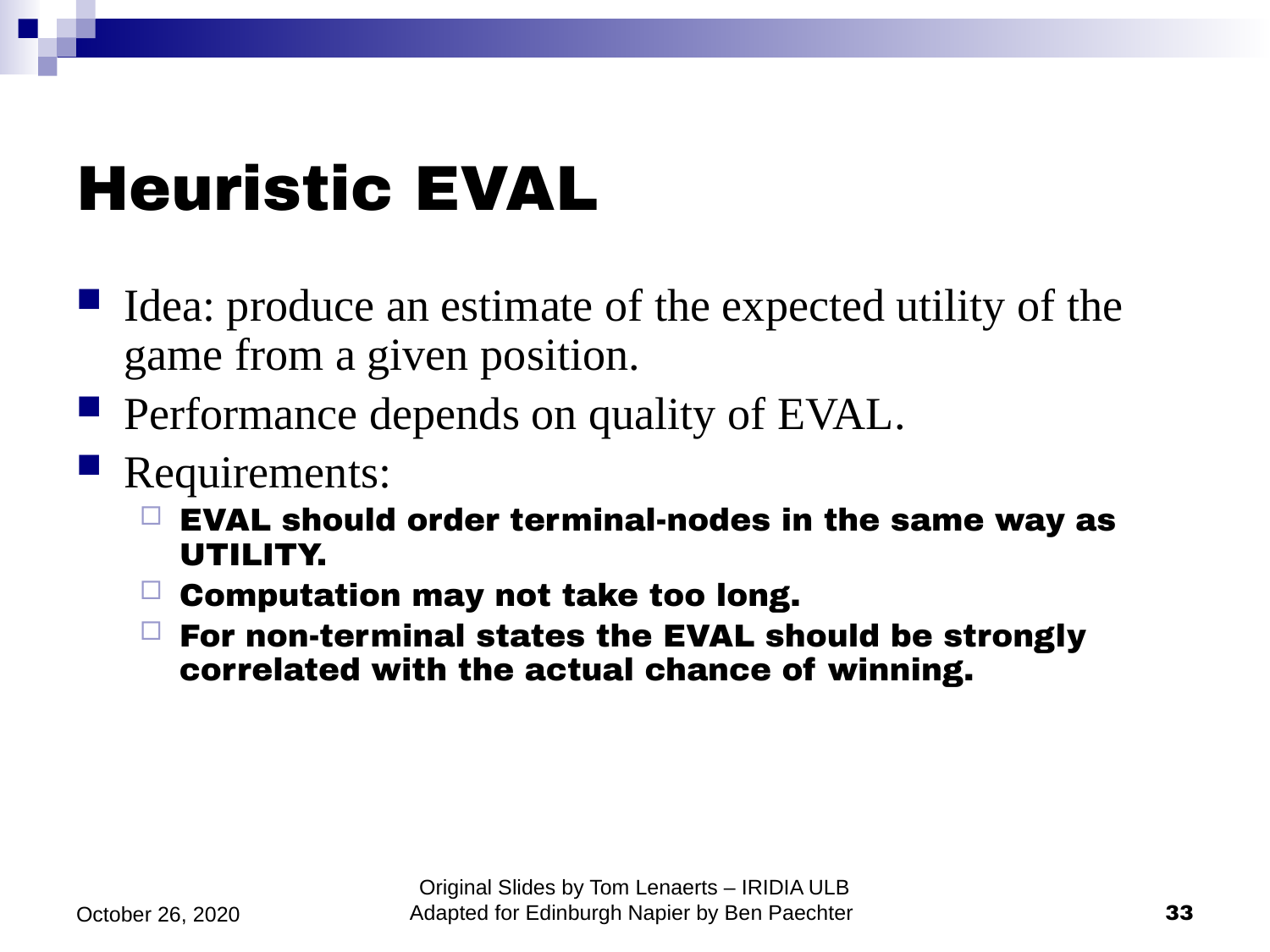

# Heuristic EVAL
Idea: produce an estimate of the expected utility of the game from a given position.
Performance depends on quality of EVAL.
Requirements:
EVAL should order terminal-nodes in the same way as UTILITY.
Computation may not take too long.
For non-terminal states the EVAL should be strongly correlated with the actual chance of winning.
October 26, 2020
Original Slides by Tom Lenaerts – IRIDIA ULB
Adapted for Edinburgh Napier by Ben Paechter
33